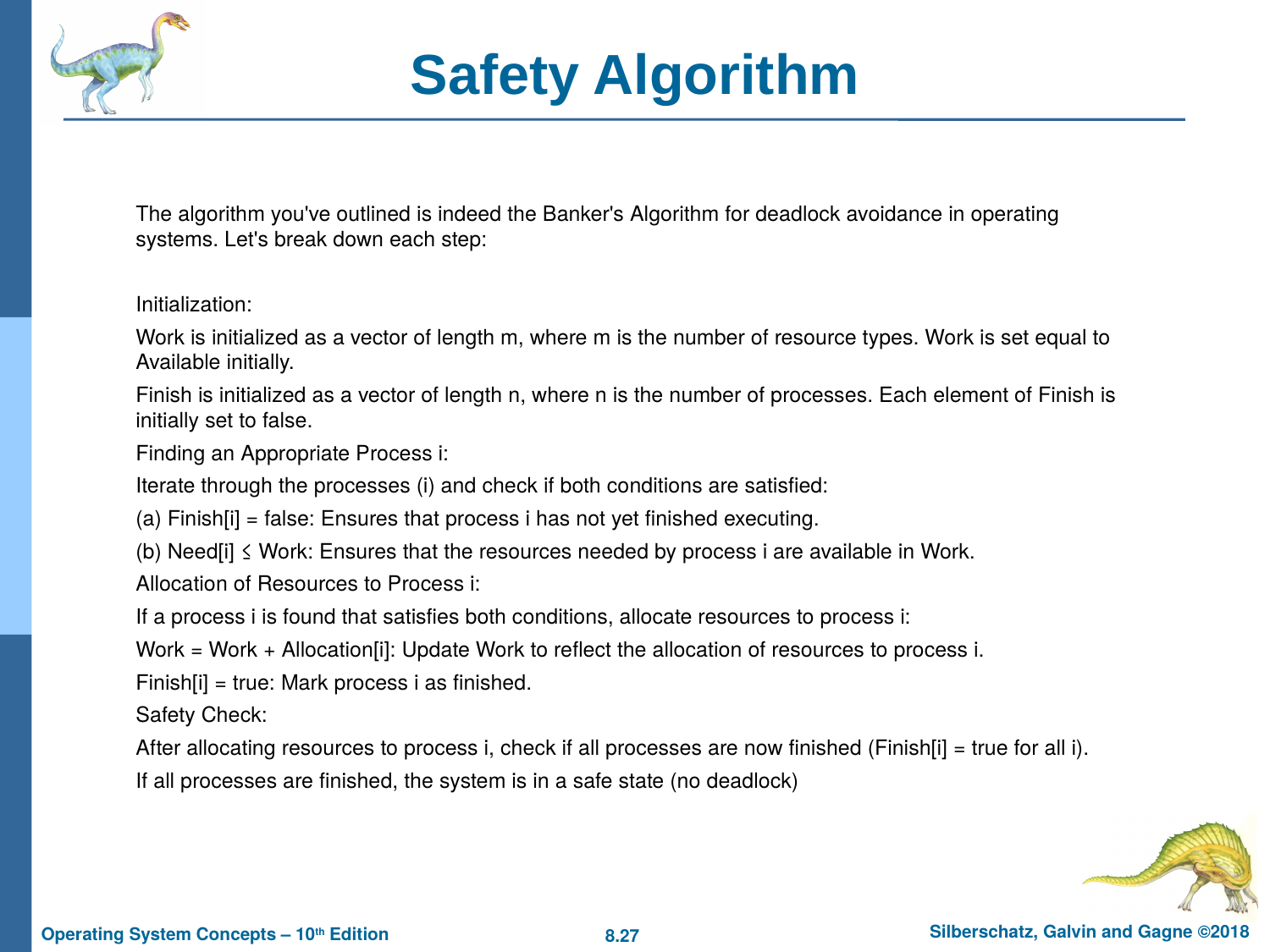

# Safety Algorithm

The algorithm you've outlined is indeed the Banker's Algorithm for deadlock avoidance in operating systems. Let's break down each step:

Initialization:
Work is initialized as a vector of length m, where m is the number of resource types. Work is set equal to Available initially.
Finish is initialized as a vector of length n, where n is the number of processes. Each element of Finish is initially set to false.
Finding an Appropriate Process i:
Iterate through the processes (i) and check if both conditions are satisfied:
(a) Finish[i] = false: Ensures that process i has not yet finished executing.
(b) Need[i] ≤ Work: Ensures that the resources needed by process i are available in Work.
Allocation of Resources to Process i:
If a process i is found that satisfies both conditions, allocate resources to process i:
Work = Work + Allocation[i]: Update Work to reflect the allocation of resources to process i.
Finish[i] = true: Mark process i as finished.
Safety Check:
After allocating resources to process i, check if all processes are now finished (Finish[i] = true for all i).
If all processes are finished, the system is in a safe state (no deadlock)